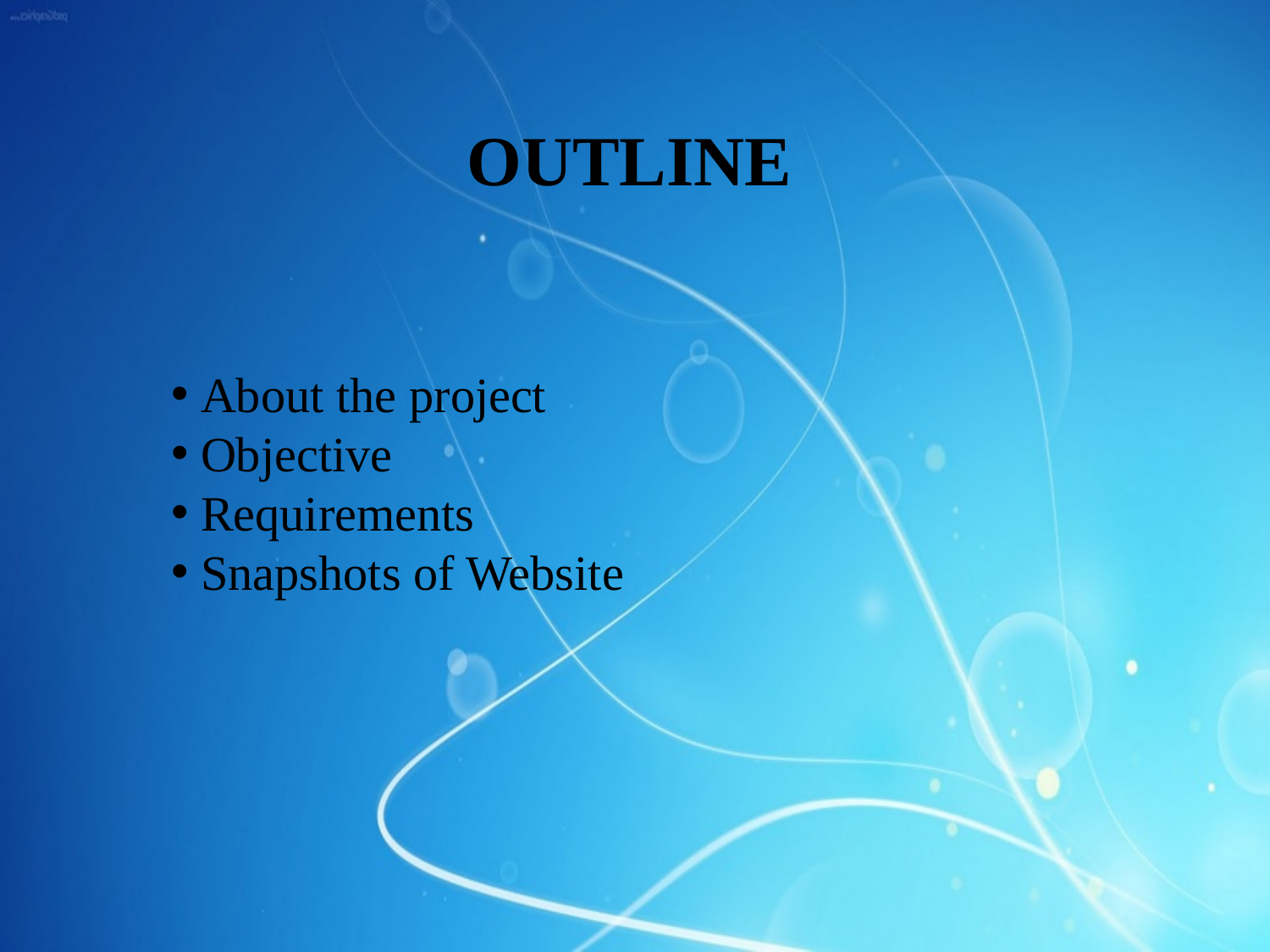

OUTLINE
 About the project
 Objective
 Requirements
 Snapshots of Website